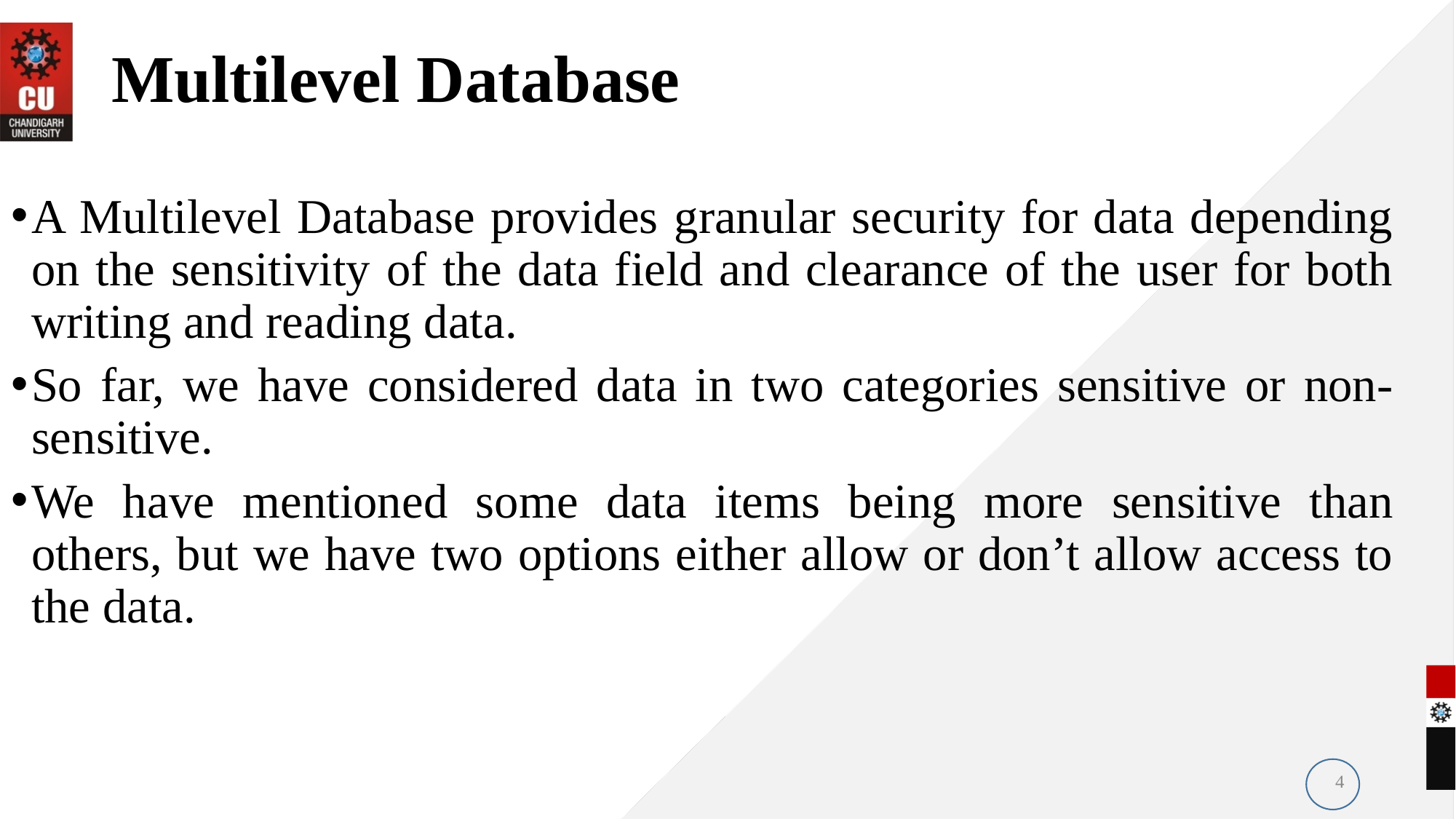

# Multilevel Database
A Multilevel Database provides granular security for data depending on the sensitivity of the data field and clearance of the user for both writing and reading data.
So far, we have considered data in two categories sensitive or non-sensitive.
We have mentioned some data items being more sensitive than others, but we have two options either allow or don’t allow access to the data.

4